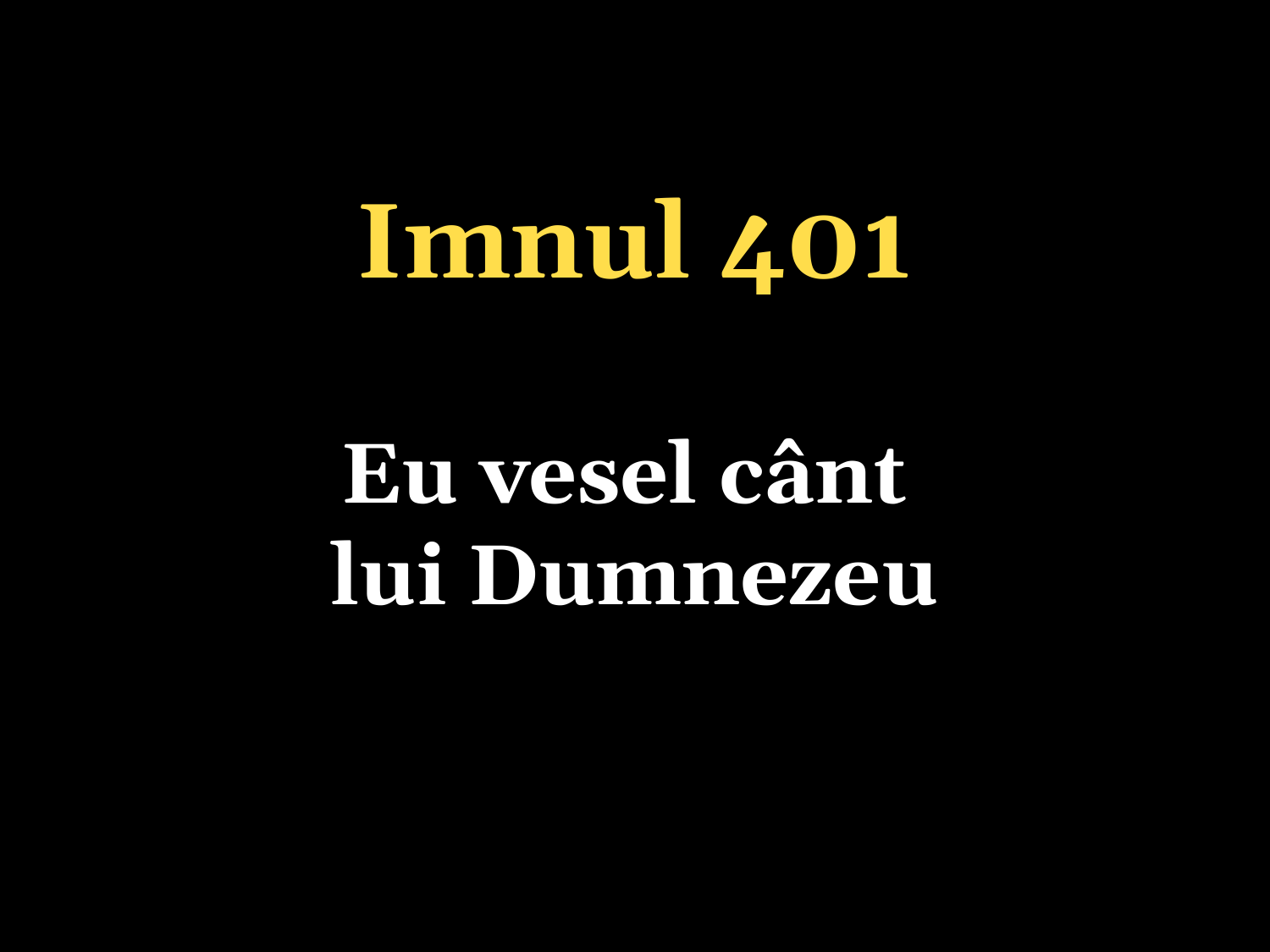

Imnul 401
Eu vesel cânt
lui Dumnezeu